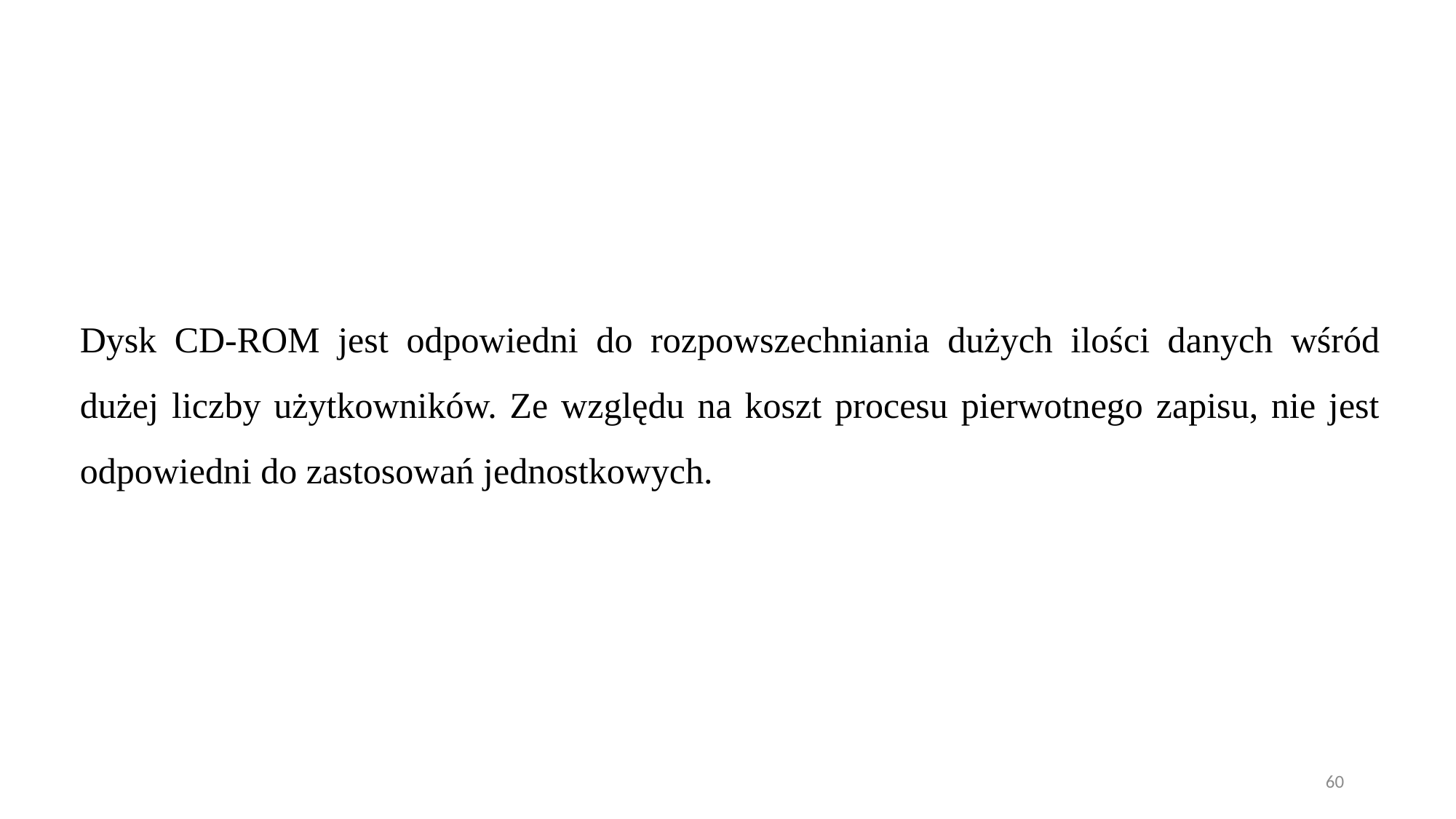

Dysk CD-ROM jest odpowiedni do rozpowszechniania dużych ilości danych wśród dużej liczby użytkowników. Ze względu na koszt procesu pierwotnego zapisu, nie jest odpowiedni do zastosowań jednostkowych.
60